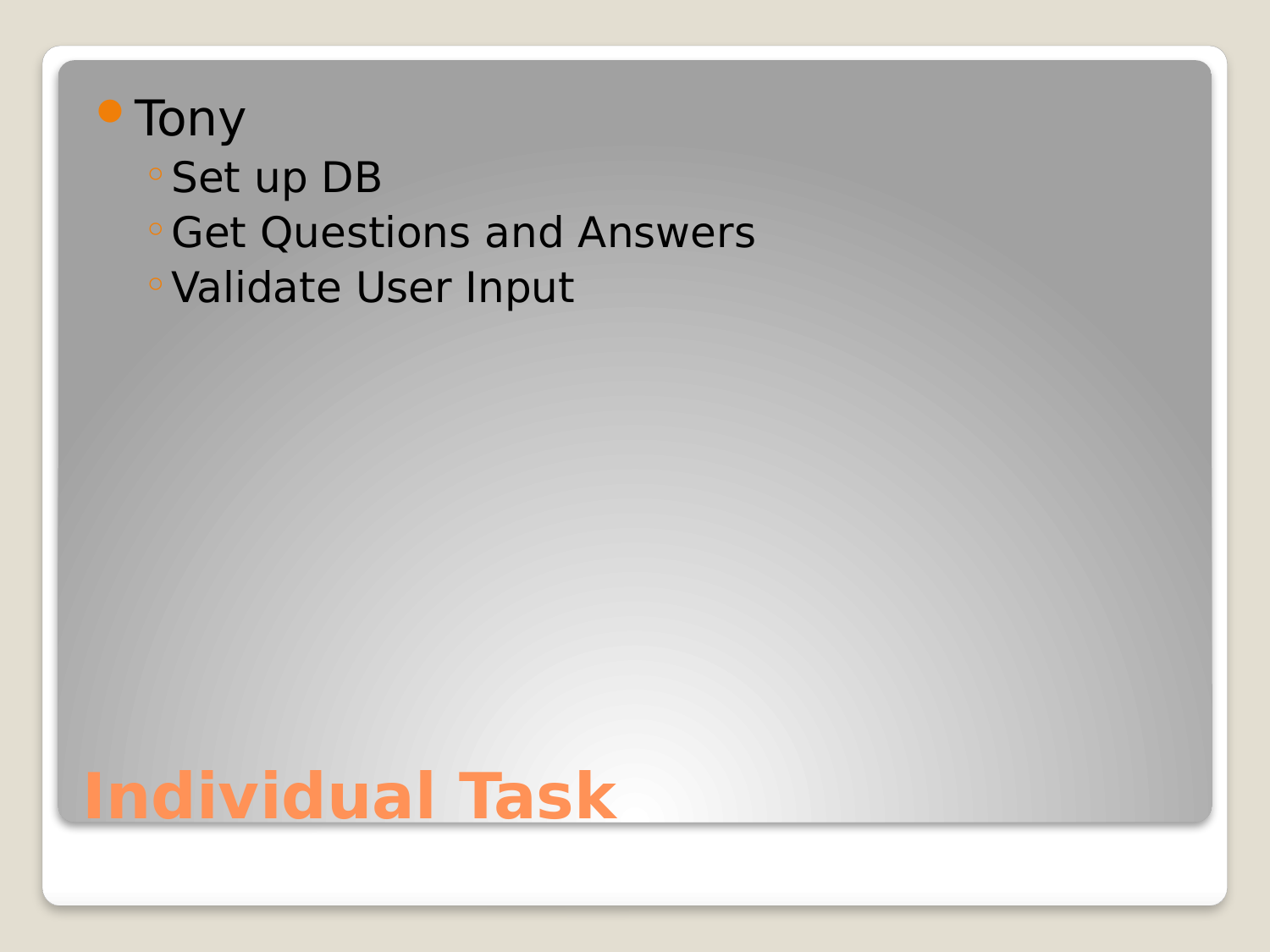

Tony
Set up DB
Get Questions and Answers
Validate User Input

# Individual Task